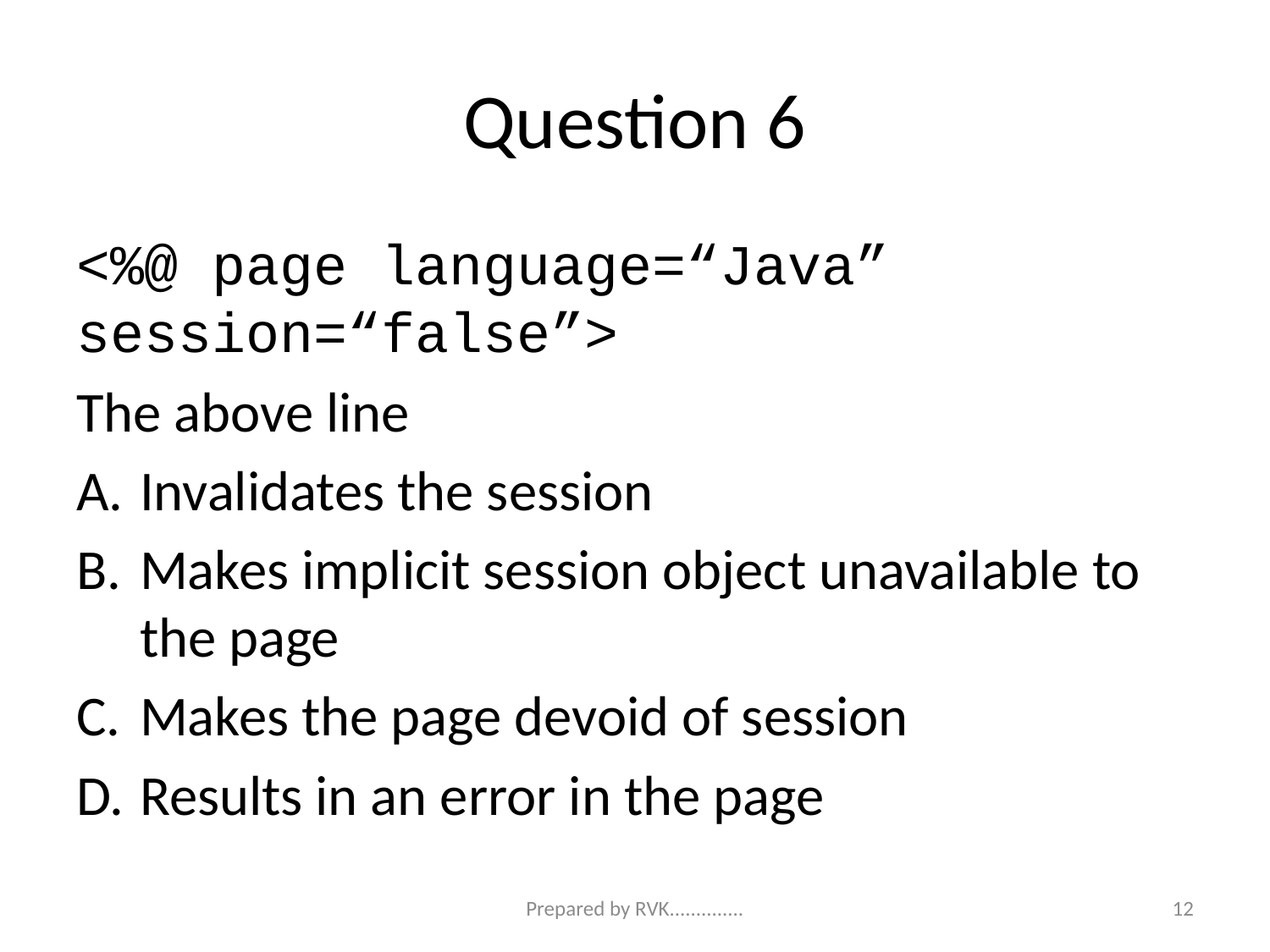

# Question 6
<%@ page language=“Java” session=“false”>
The above line
Invalidates the session
Makes implicit session object unavailable to the page
Makes the page devoid of session
Results in an error in the page
12
Prepared by RVK..............